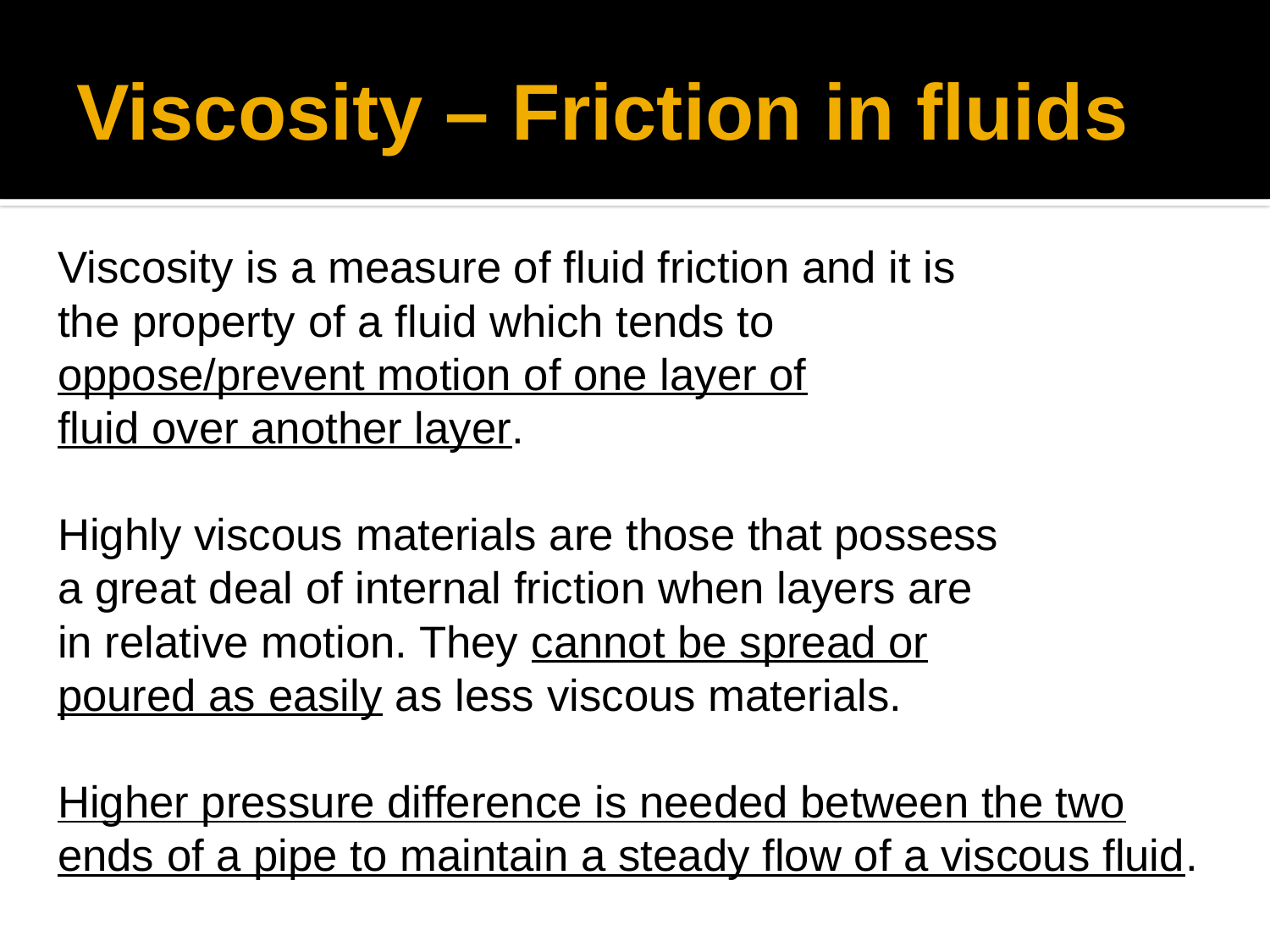

# Viscosity – Friction in fluids
Viscosity is a measure of fluid friction and it is
the property of a fluid which tends to
oppose/prevent motion of one layer of
fluid over another layer.

Highly viscous materials are those that possess
a great deal of internal friction when layers are
in relative motion. They cannot be spread or
poured as easily as less viscous materials.

Higher pressure difference is needed between the two
ends of a pipe to maintain a steady flow of a viscous fluid.